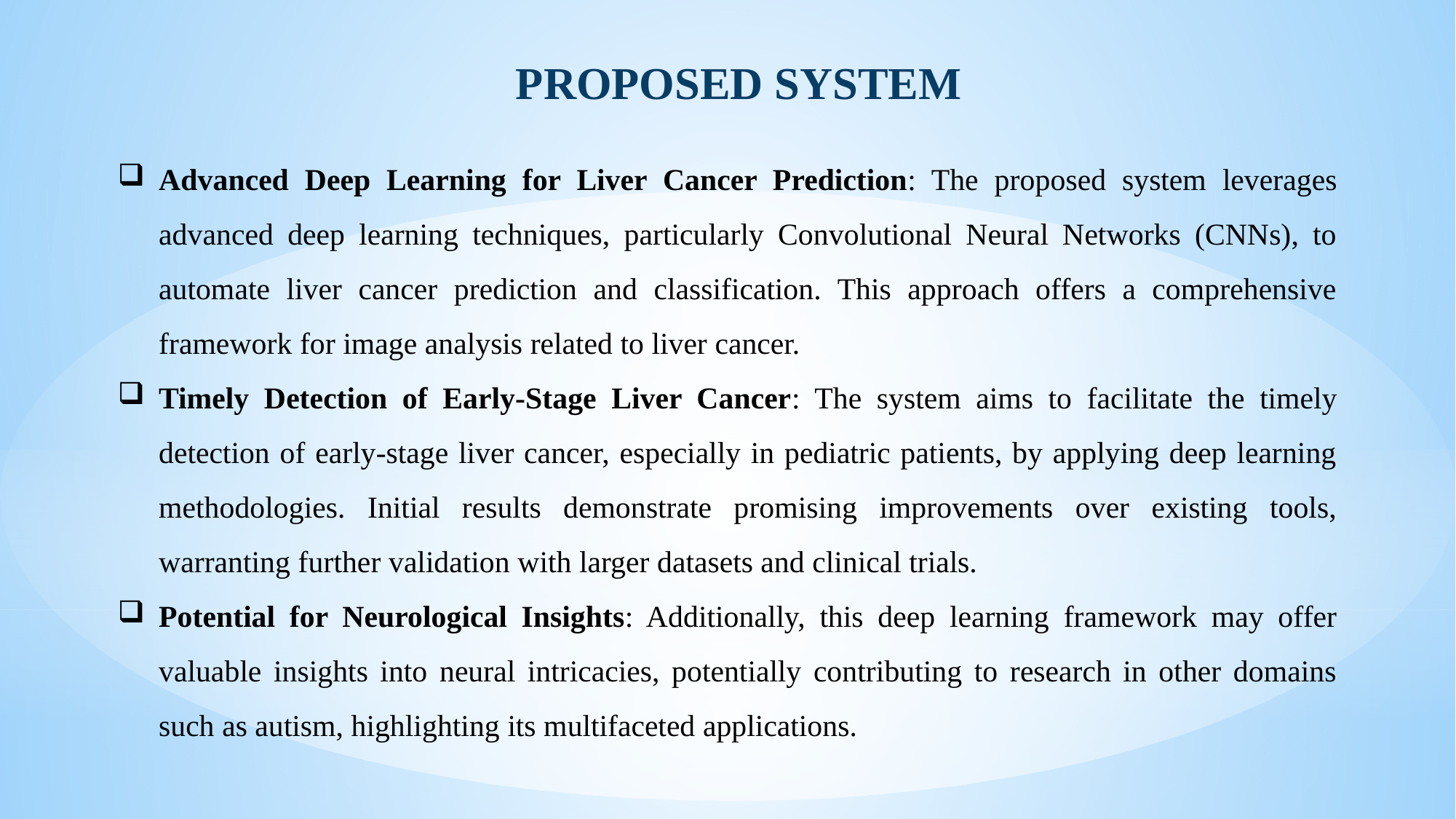

Proposed system
Advanced Deep Learning for Liver Cancer Prediction: The proposed system leverages advanced deep learning techniques, particularly Convolutional Neural Networks (CNNs), to automate liver cancer prediction and classification. This approach offers a comprehensive framework for image analysis related to liver cancer.
Timely Detection of Early-Stage Liver Cancer: The system aims to facilitate the timely detection of early-stage liver cancer, especially in pediatric patients, by applying deep learning methodologies. Initial results demonstrate promising improvements over existing tools, warranting further validation with larger datasets and clinical trials.
Potential for Neurological Insights: Additionally, this deep learning framework may offer valuable insights into neural intricacies, potentially contributing to research in other domains such as autism, highlighting its multifaceted applications.